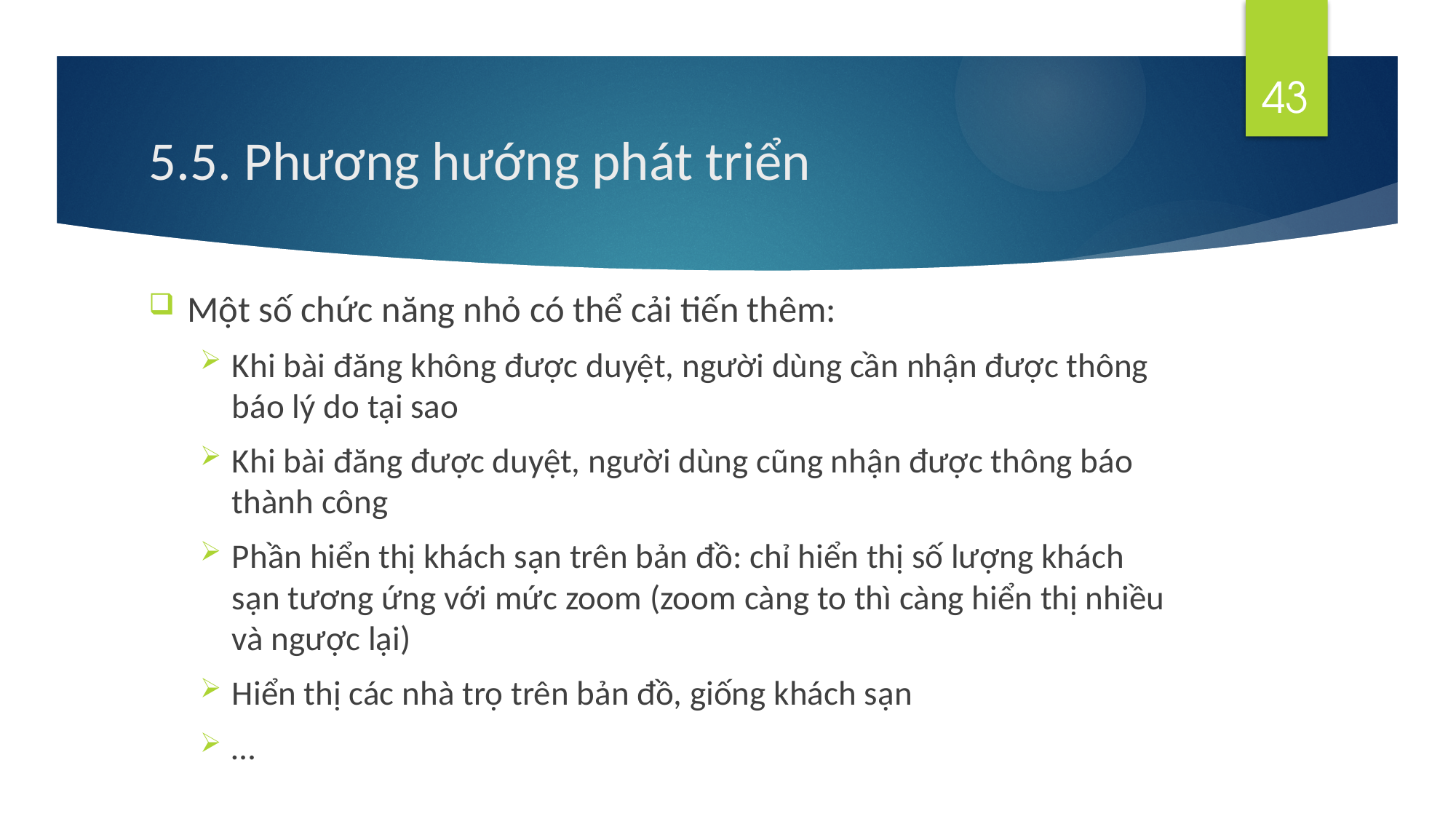

43
# 5.5. Phương hướng phát triển
Một số chức năng nhỏ có thể cải tiến thêm:
Khi bài đăng không được duyệt, người dùng cần nhận được thông báo lý do tại sao
Khi bài đăng được duyệt, người dùng cũng nhận được thông báo thành công
Phần hiển thị khách sạn trên bản đồ: chỉ hiển thị số lượng khách sạn tương ứng với mức zoom (zoom càng to thì càng hiển thị nhiều và ngược lại)
Hiển thị các nhà trọ trên bản đồ, giống khách sạn
…